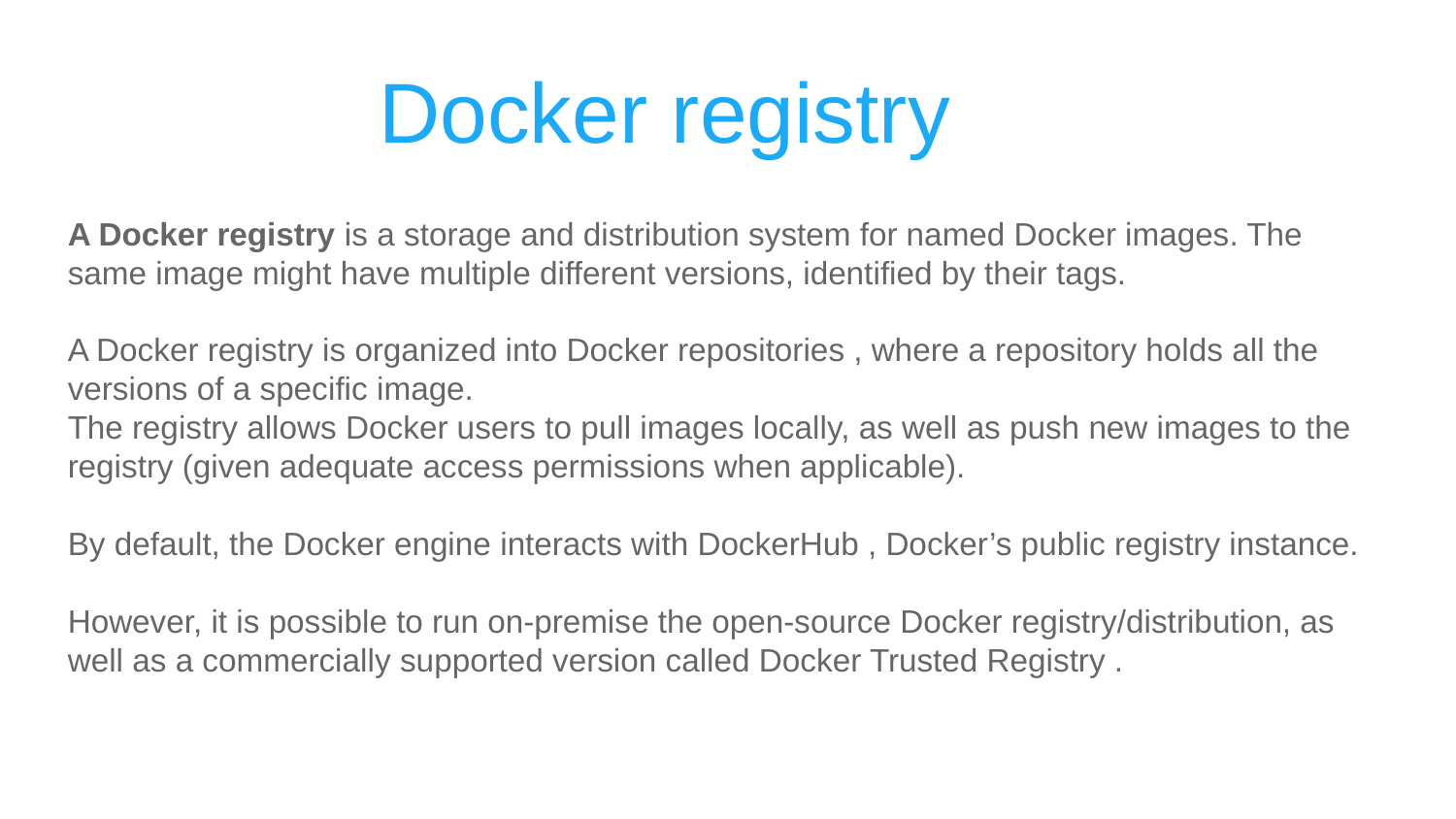

# Docker registry
A Docker registry is a storage and distribution system for named Docker images. The same image might have multiple different versions, identified by their tags.

A Docker registry is organized into Docker repositories , where a repository holds all the versions of a specific image.
The registry allows Docker users to pull images locally, as well as push new images to the registry (given adequate access permissions when applicable).

By default, the Docker engine interacts with DockerHub , Docker’s public registry instance.
However, it is possible to run on-premise the open-source Docker registry/distribution, as well as a commercially supported version called Docker Trusted Registry .